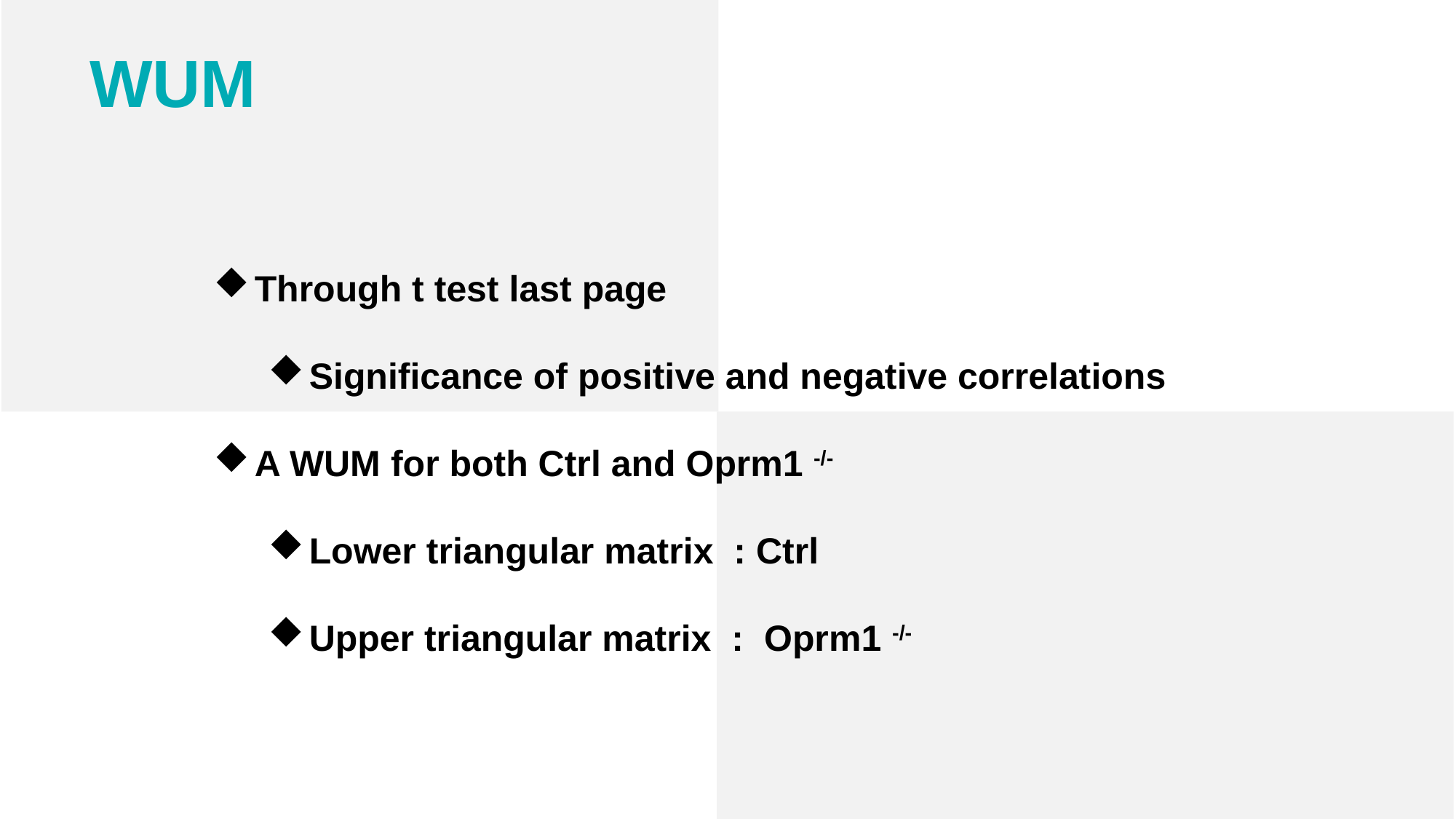

WUM
Through t test last page
Significance of positive and negative correlations
A WUM for both Ctrl and Oprm1 -/-
Lower triangular matrix  : Ctrl
Upper triangular matrix  :  Oprm1 -/-